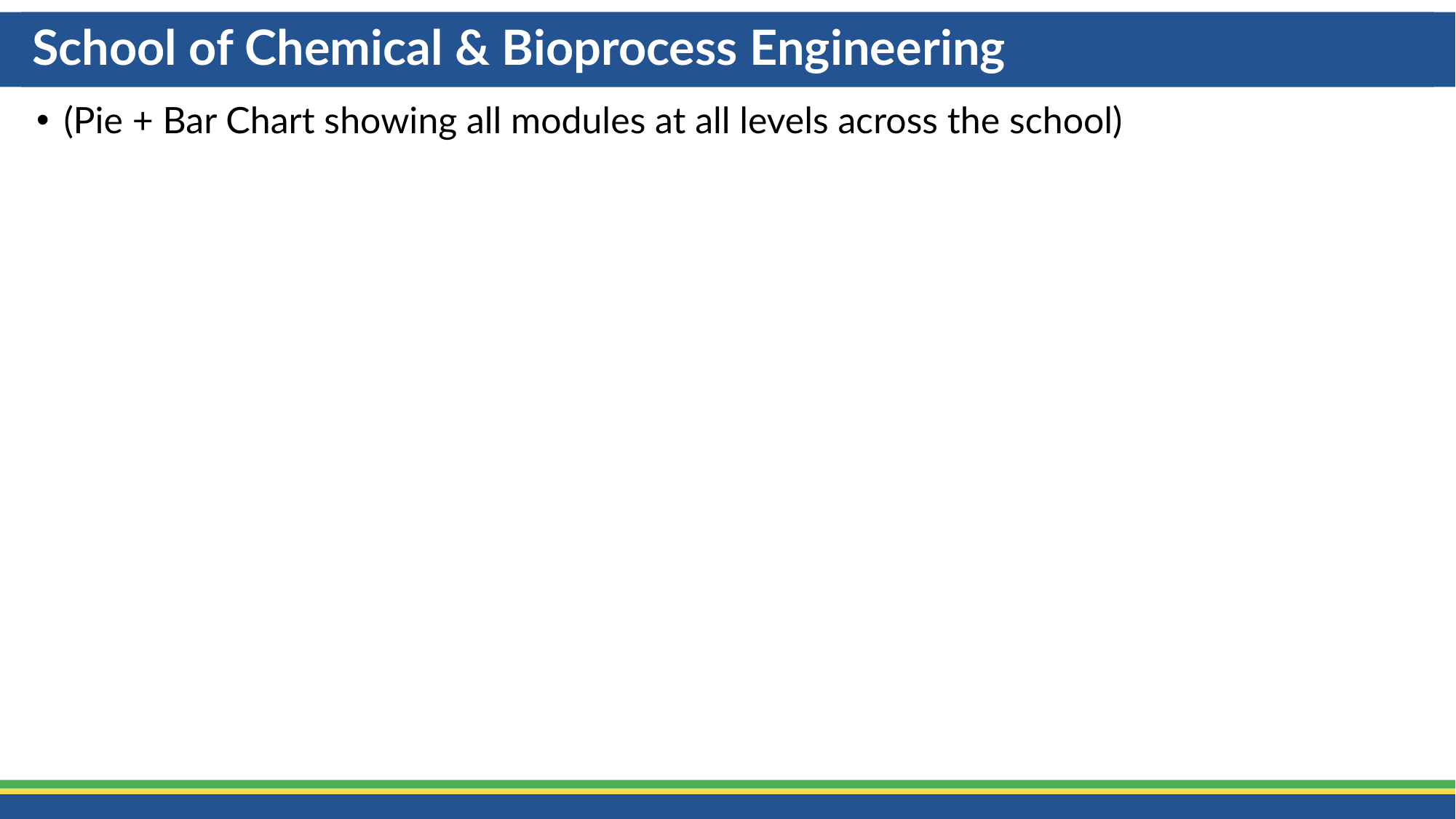

# School of Chemical & Bioprocess Engineering
(Pie + Bar Chart showing all modules at all levels across the school)